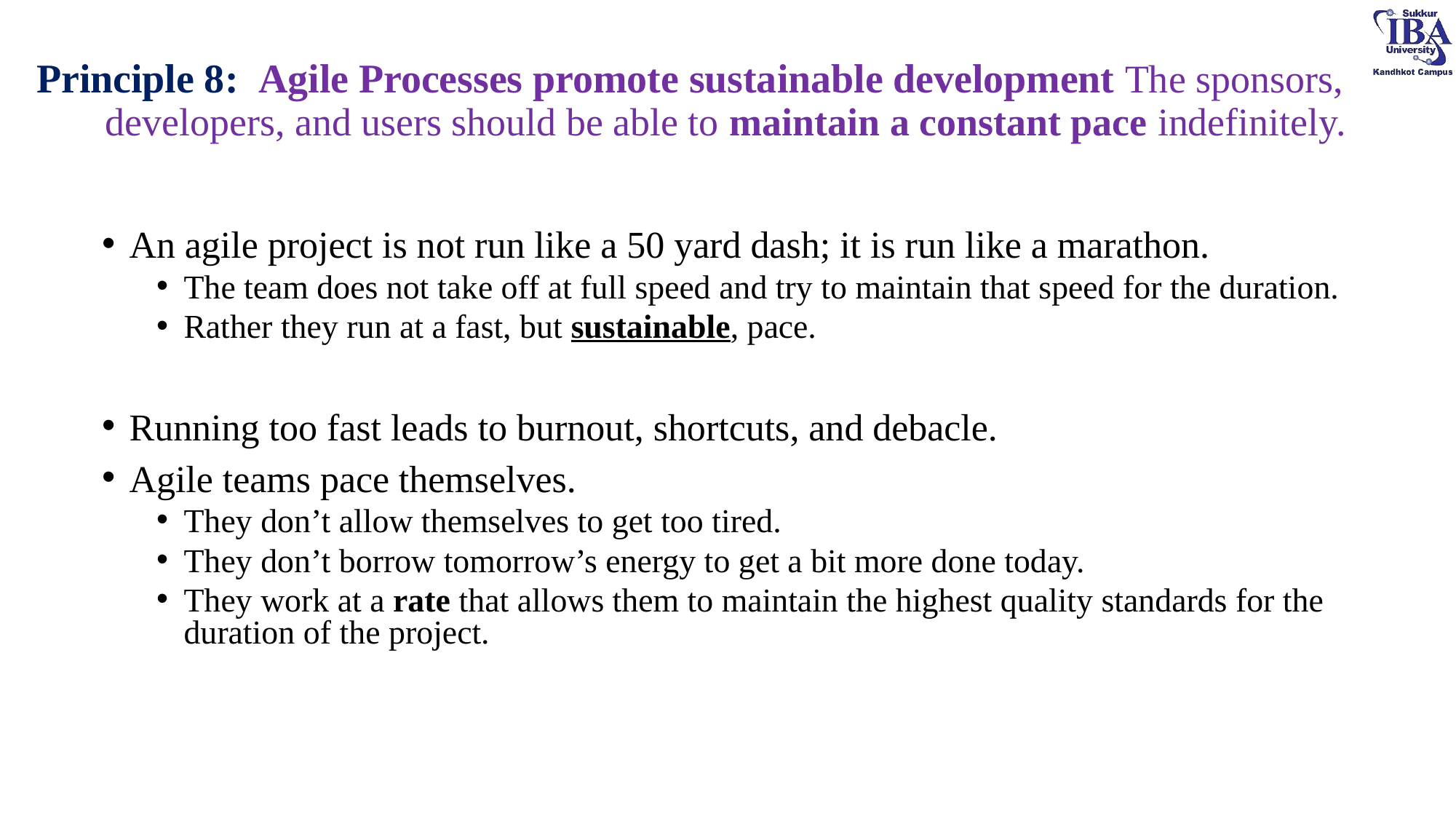

# Principle 8:  Agile Processes promote sustainable development The sponsors, 		          developers, and users should be able to maintain a constant pace indefinitely.
An agile project is not run like a 50 yard dash; it is run like a marathon.
The team does not take off at full speed and try to maintain that speed for the duration.
Rather they run at a fast, but sustainable, pace.

Running too fast leads to burnout, shortcuts, and debacle.
Agile teams pace themselves.
They don’t allow themselves to get too tired.
They don’t borrow tomorrow’s energy to get a bit more done today.
They work at a rate that allows them to maintain the highest quality standards for the duration of the project.